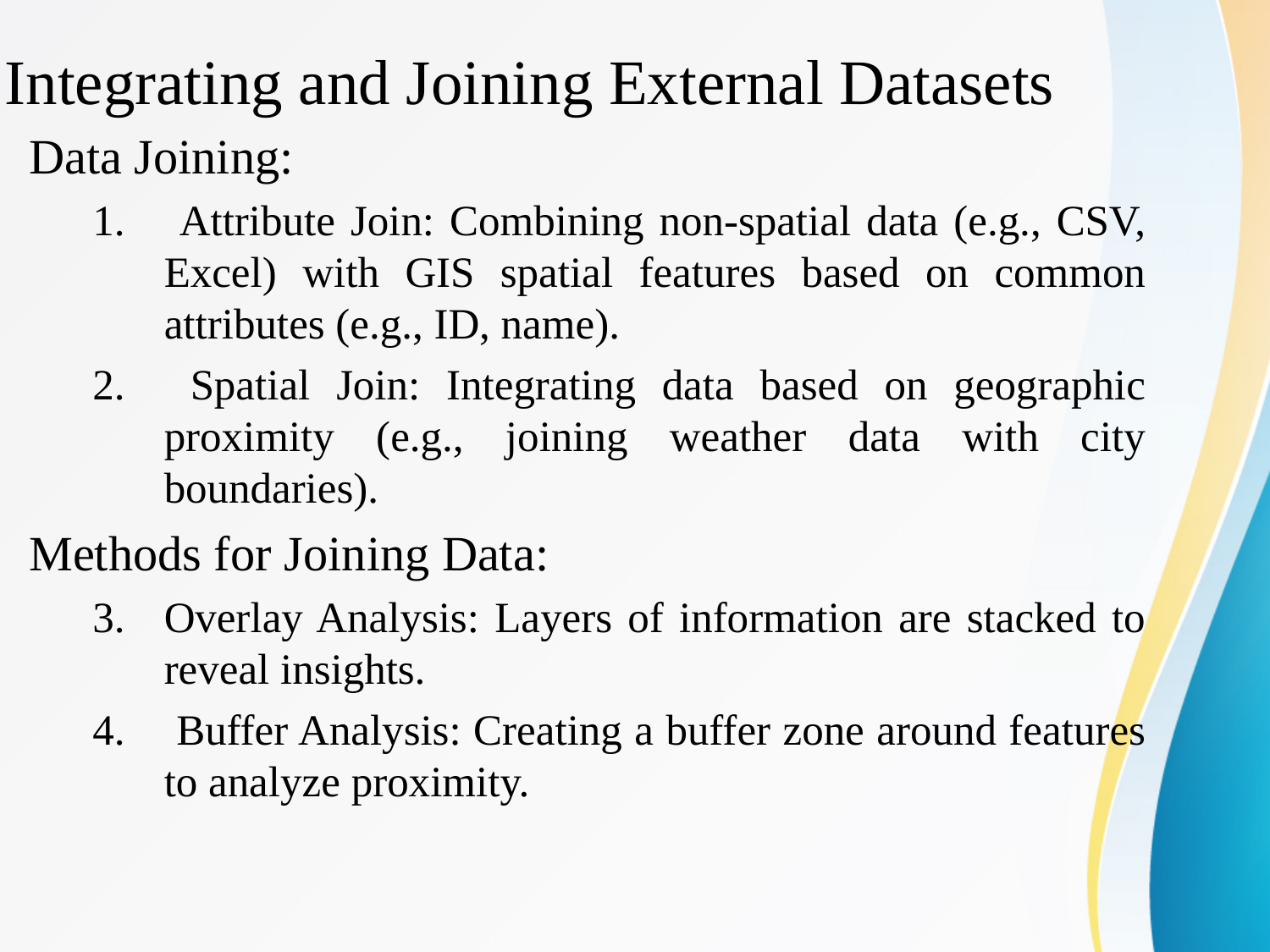

# Integrating and Joining External Datasets
Data Joining:
 Attribute Join: Combining non-spatial data (e.g., CSV, Excel) with GIS spatial features based on common attributes (e.g., ID, name).
 Spatial Join: Integrating data based on geographic proximity (e.g., joining weather data with city boundaries).
Methods for Joining Data:
Overlay Analysis: Layers of information are stacked to reveal insights.
 Buffer Analysis: Creating a buffer zone around features to analyze proximity.